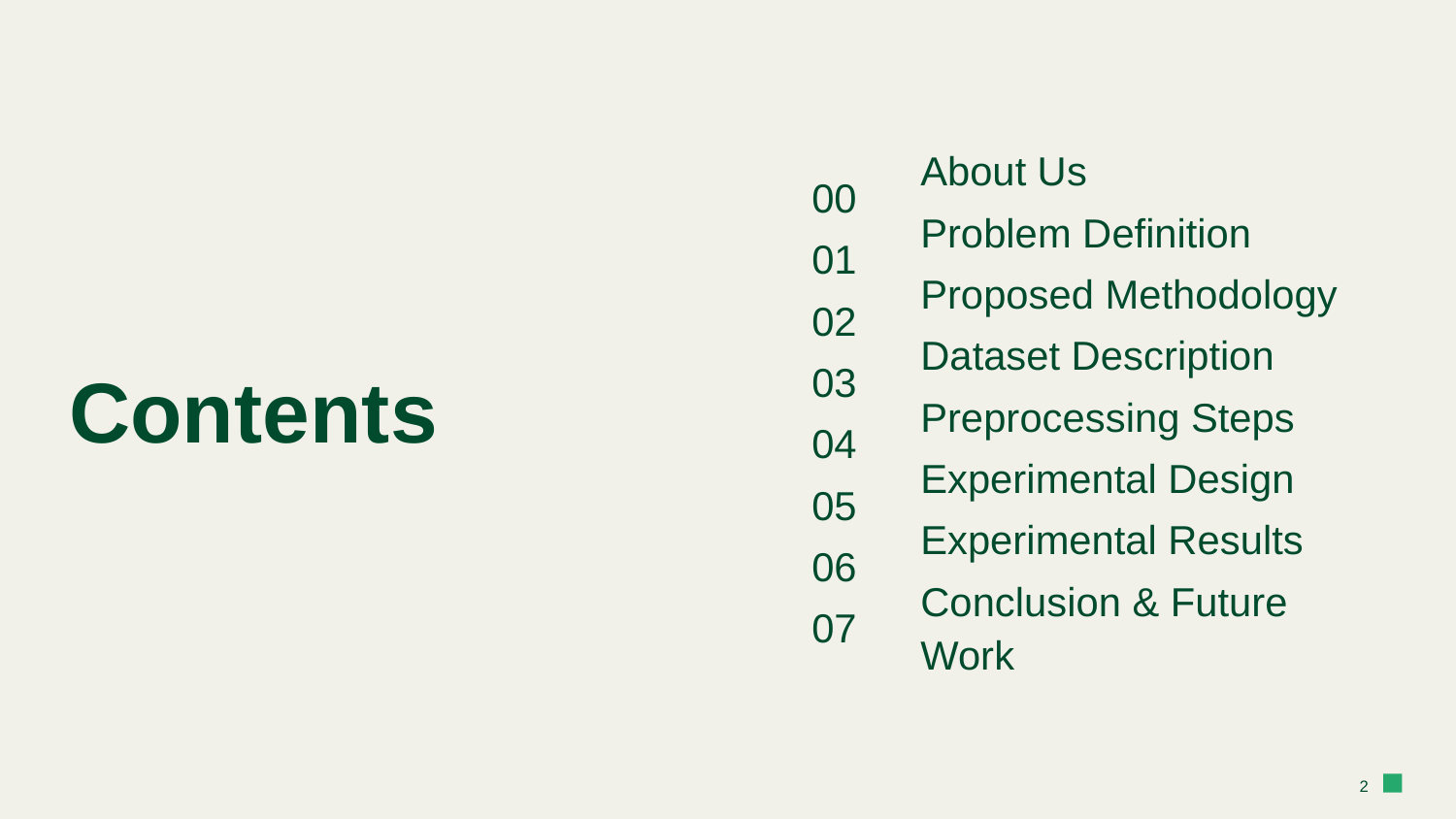

00
01
02
03
04
05
06
07
About Us
Problem Definition
Proposed Methodology
Dataset Description
Preprocessing Steps
Experimental Design
Experimental Results
Conclusion & Future Work
# Contents
2